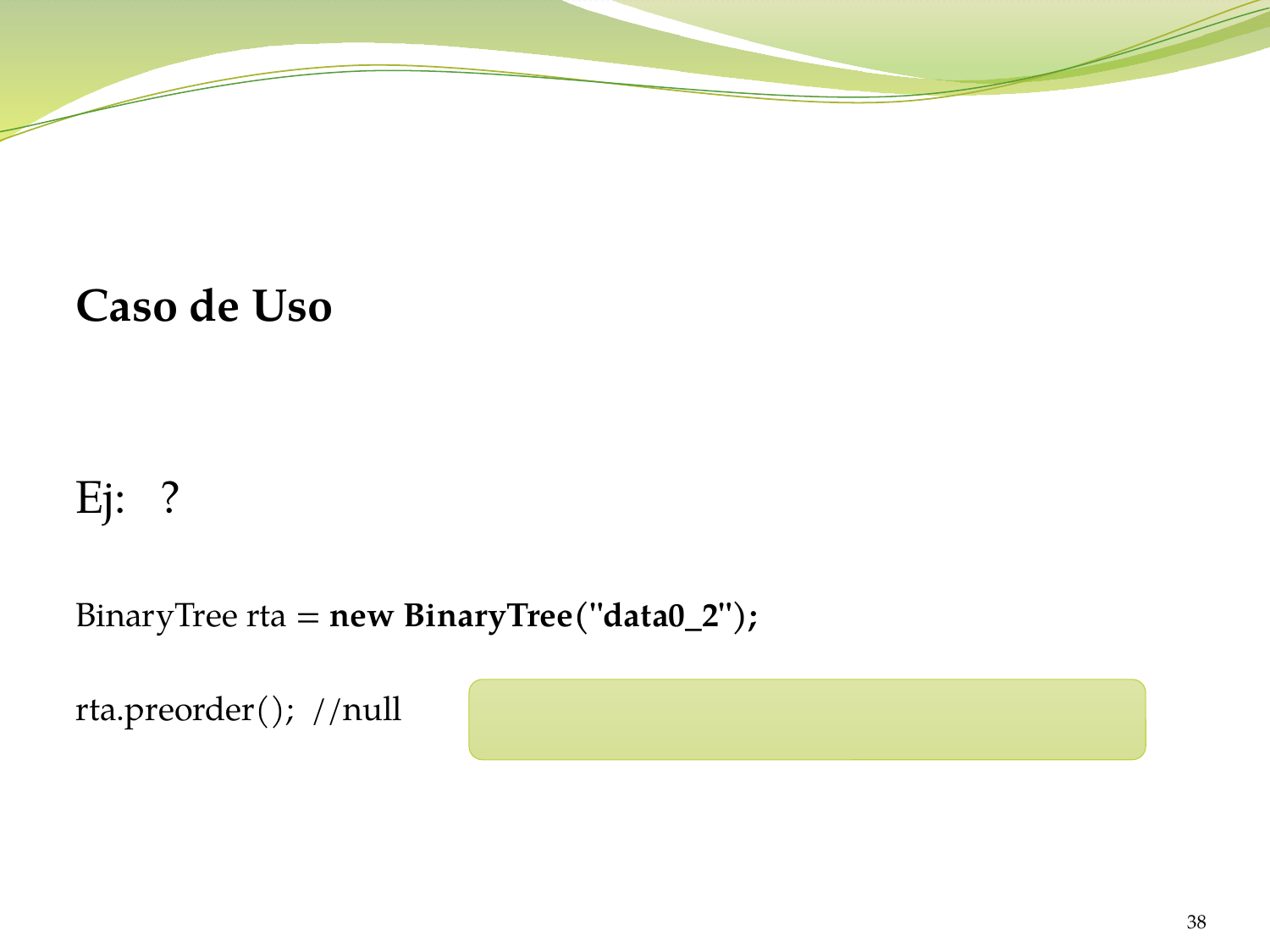

Caso de Uso

Ej:   ?

BinaryTree rta = new BinaryTree("data0_2");

rta.preorder();  //null

38